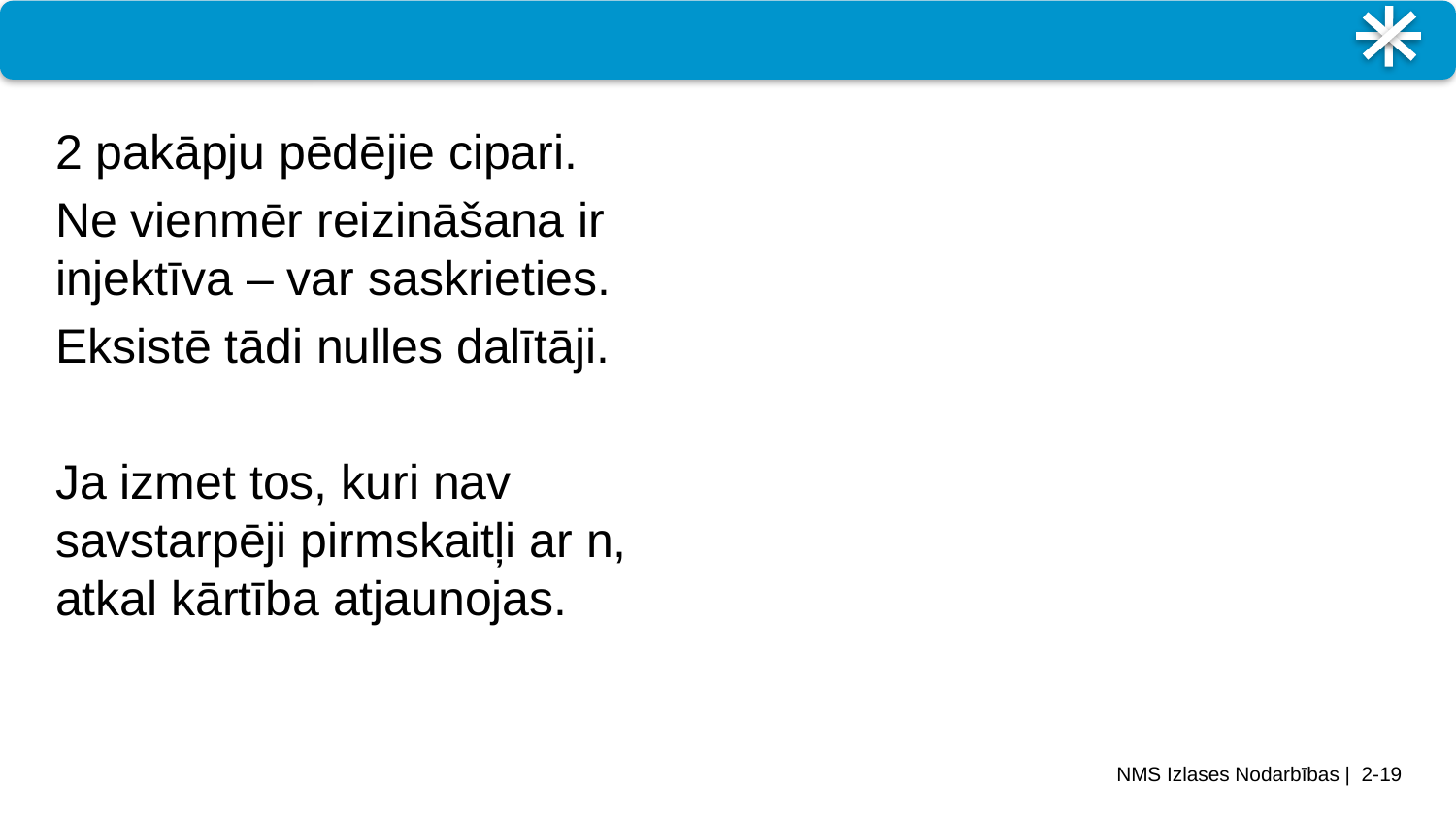

#
2 pakāpju pēdējie cipari.
Ne vienmēr reizināšana ir injektīva – var saskrieties.
Eksistē tādi nulles dalītāji.

Ja izmet tos, kuri nav savstarpēji pirmskaitļi ar n, atkal kārtība atjaunojas.